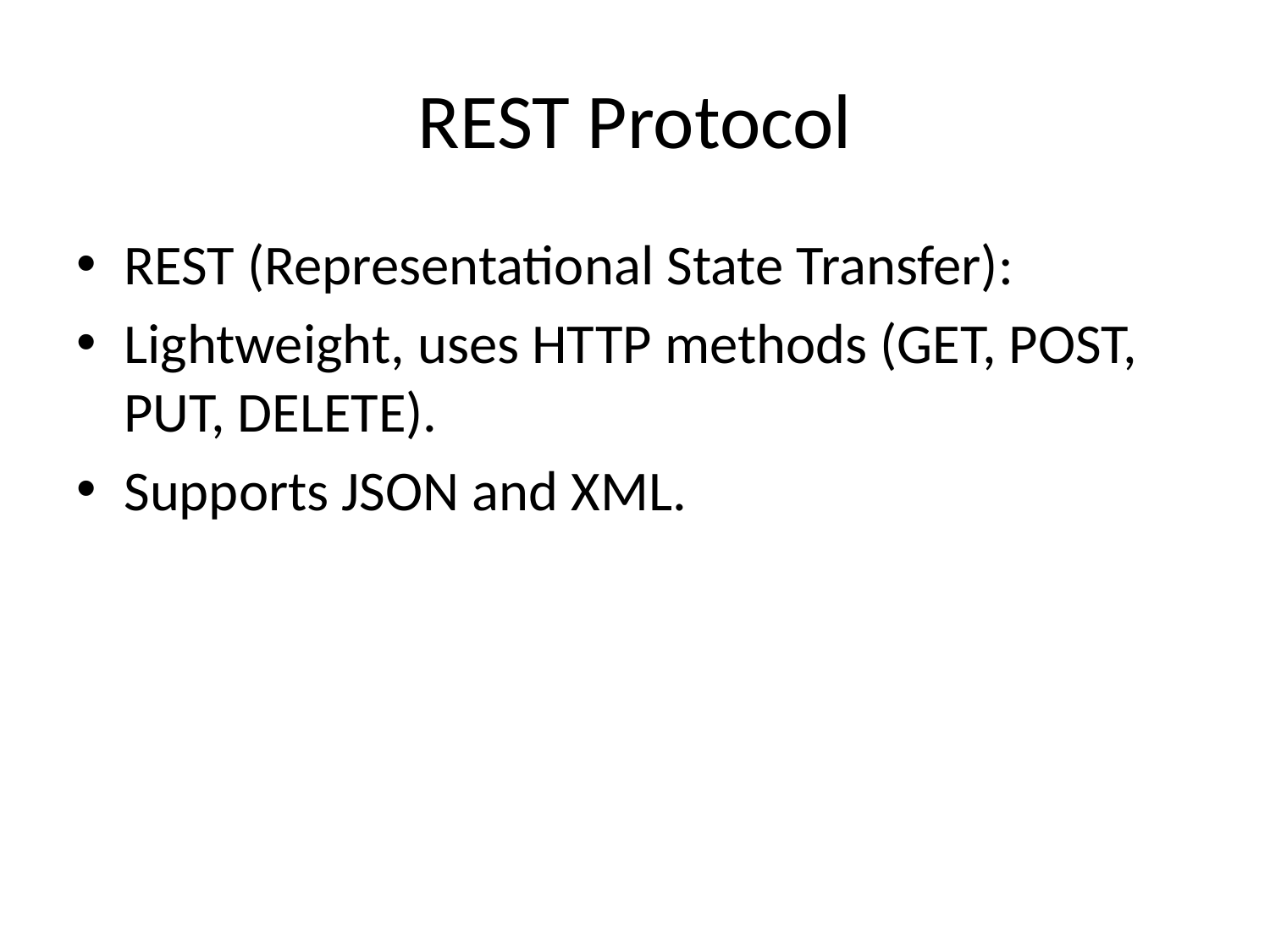

# REST Protocol
REST (Representational State Transfer):
Lightweight, uses HTTP methods (GET, POST, PUT, DELETE).
Supports JSON and XML.